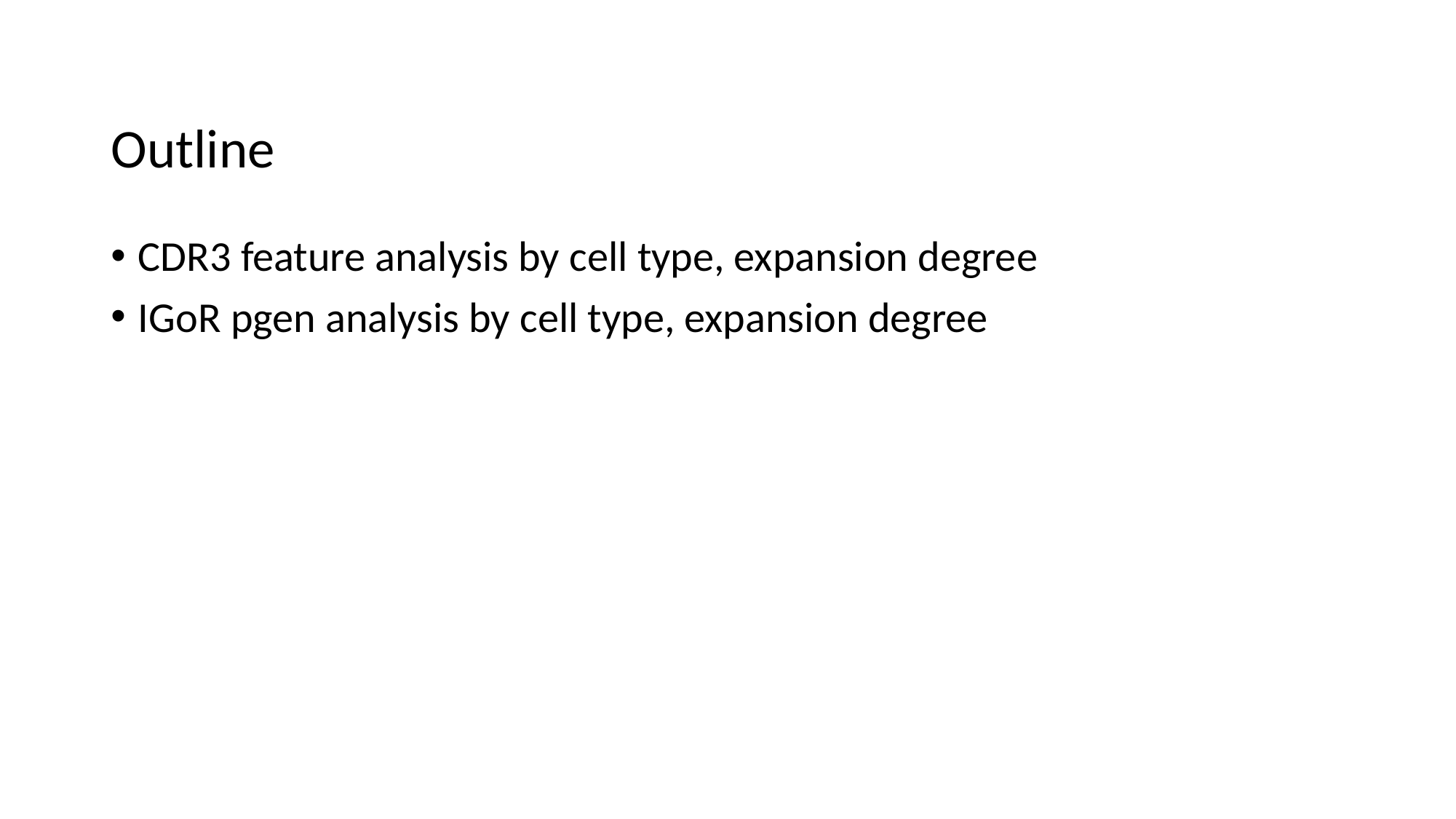

# Outline
CDR3 feature analysis by cell type, expansion degree
IGoR pgen analysis by cell type, expansion degree